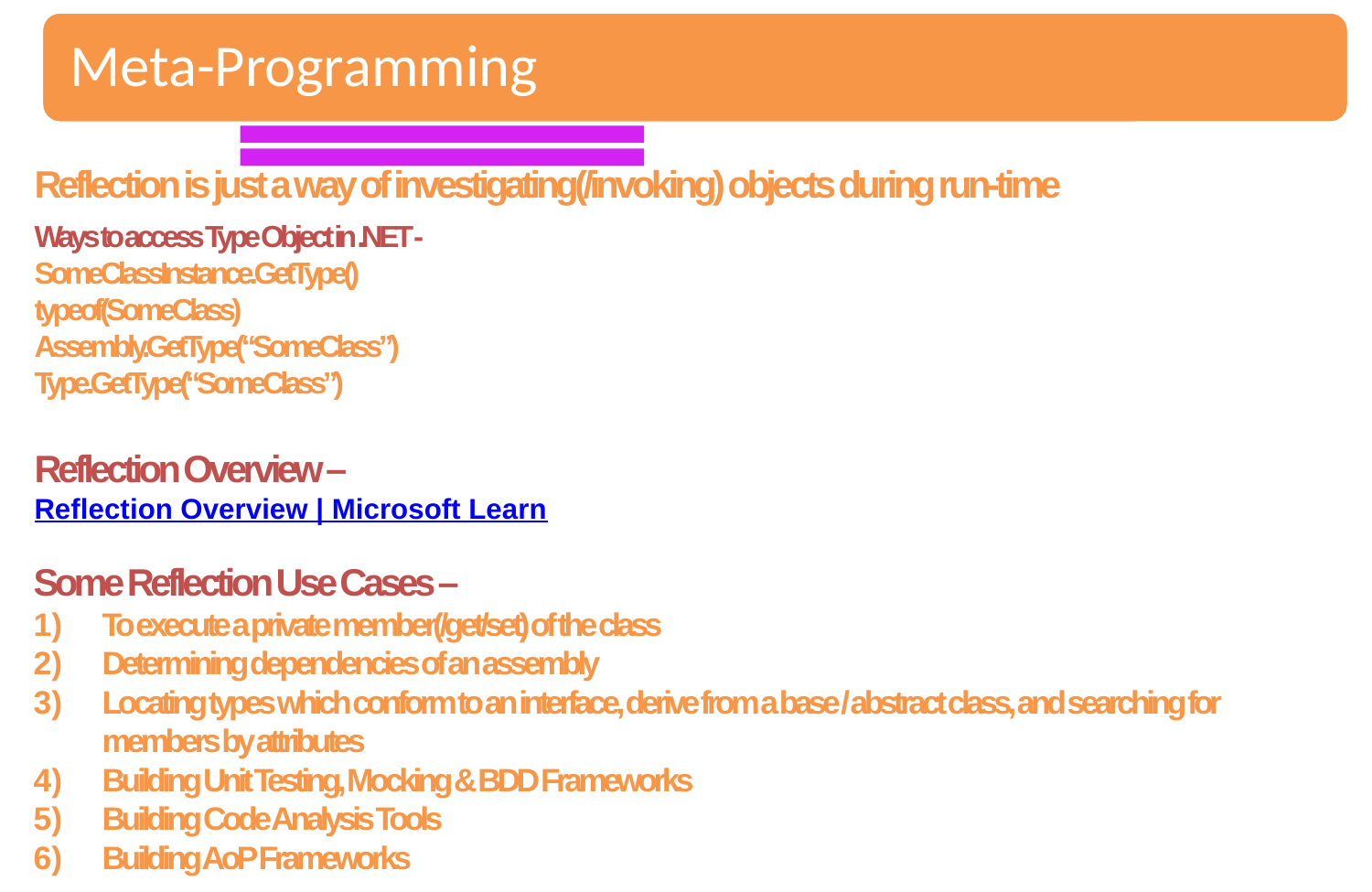

Meta-Programming

Reflection is just a way of investigating(/invoking) objects during run-time

Ways to access Type Object in .NET -
SomeClassInstance.GetType()
typeof(SomeClass)
Assembly.GetType(“SomeClass”)
Type.GetType(“SomeClass”)
Reflection Overview –
Reflection Overview | Microsoft Learn
Some Reflection Use Cases –
To execute a private member(/get/set) of the class
Determining dependencies of an assembly
Locating types which conform to an interface, derive from a base / abstract class, and searching for members by attributes
Building Unit Testing, Mocking & BDD Frameworks
Building Code Analysis Tools
Building AoP Frameworks